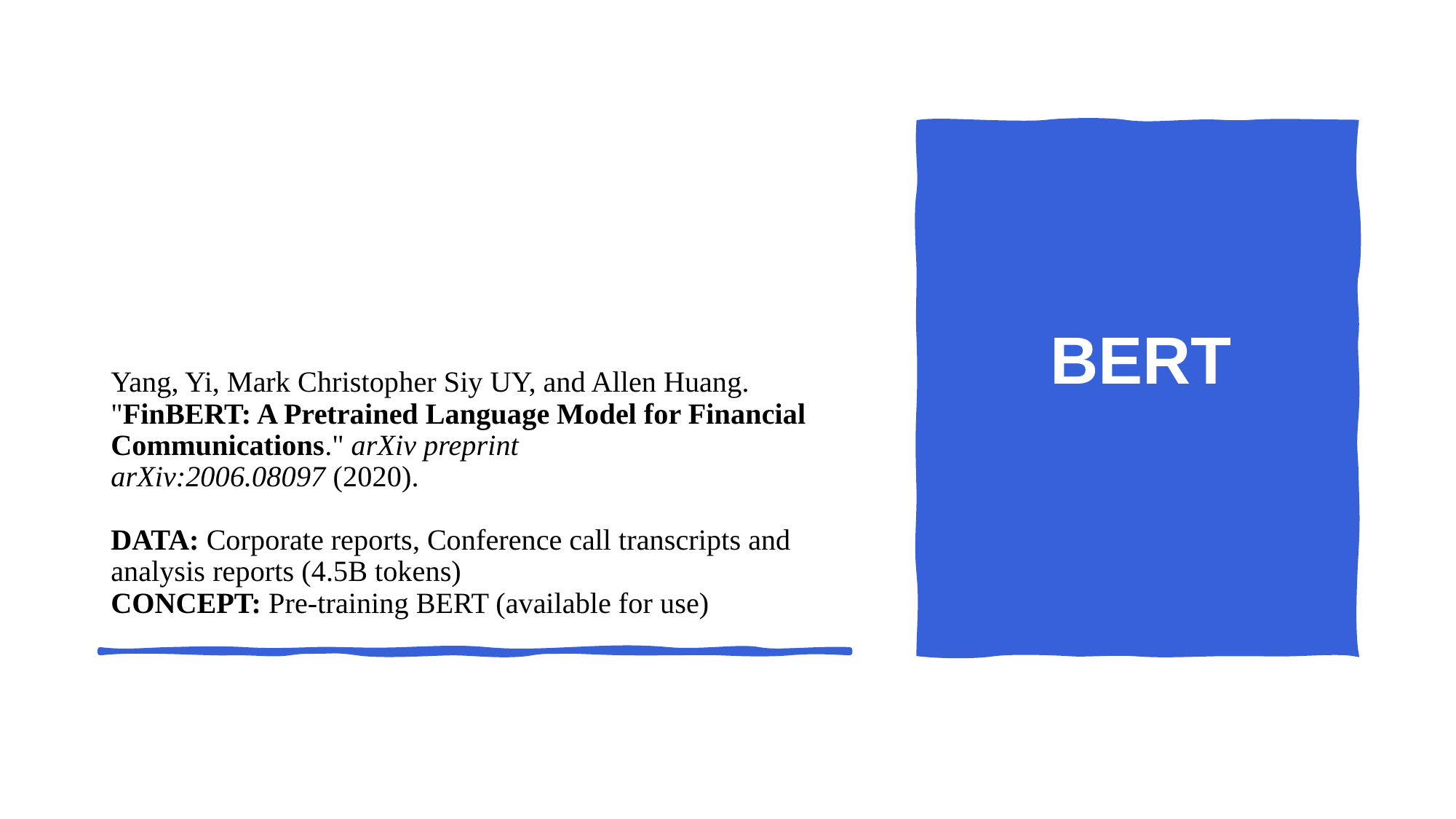

BERT
# Yang, Yi, Mark Christopher Siy UY, and Allen Huang. "FinBERT: A Pretrained Language Model for Financial Communications." arXiv preprint arXiv:2006.08097 (2020).  DATA: Corporate reports, Conference call transcripts and analysis reports (4.5B tokens) CONCEPT: Pre-training BERT (available for use)